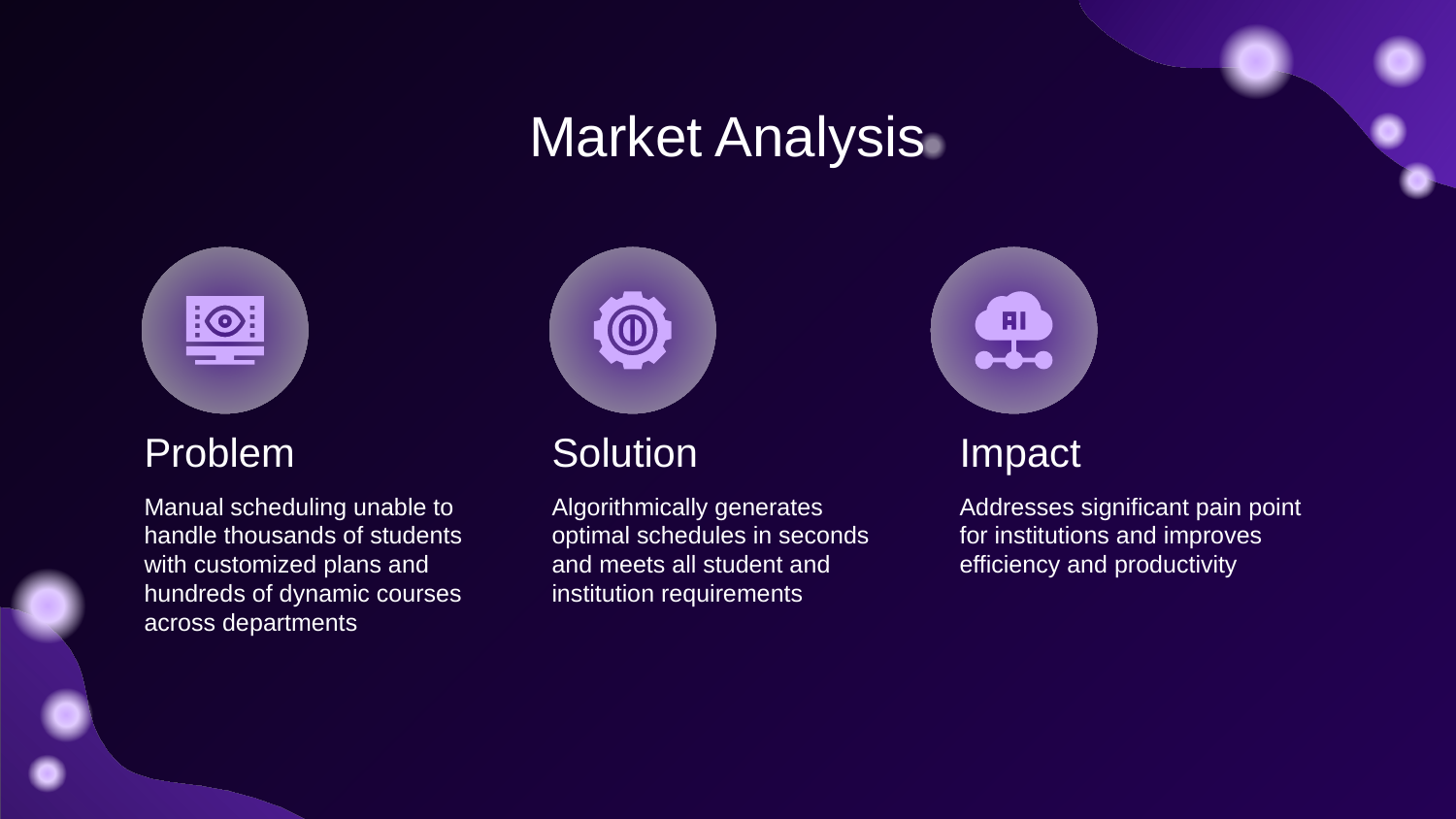

# Market Analysis

Problem
Solution
Impact
Manual scheduling unable to handle thousands of students with customized plans and hundreds of dynamic courses across departments

Algorithmically generates optimal schedules in seconds and meets all student and institution requirements
Addresses significant pain point for institutions and improves efficiency and productivity